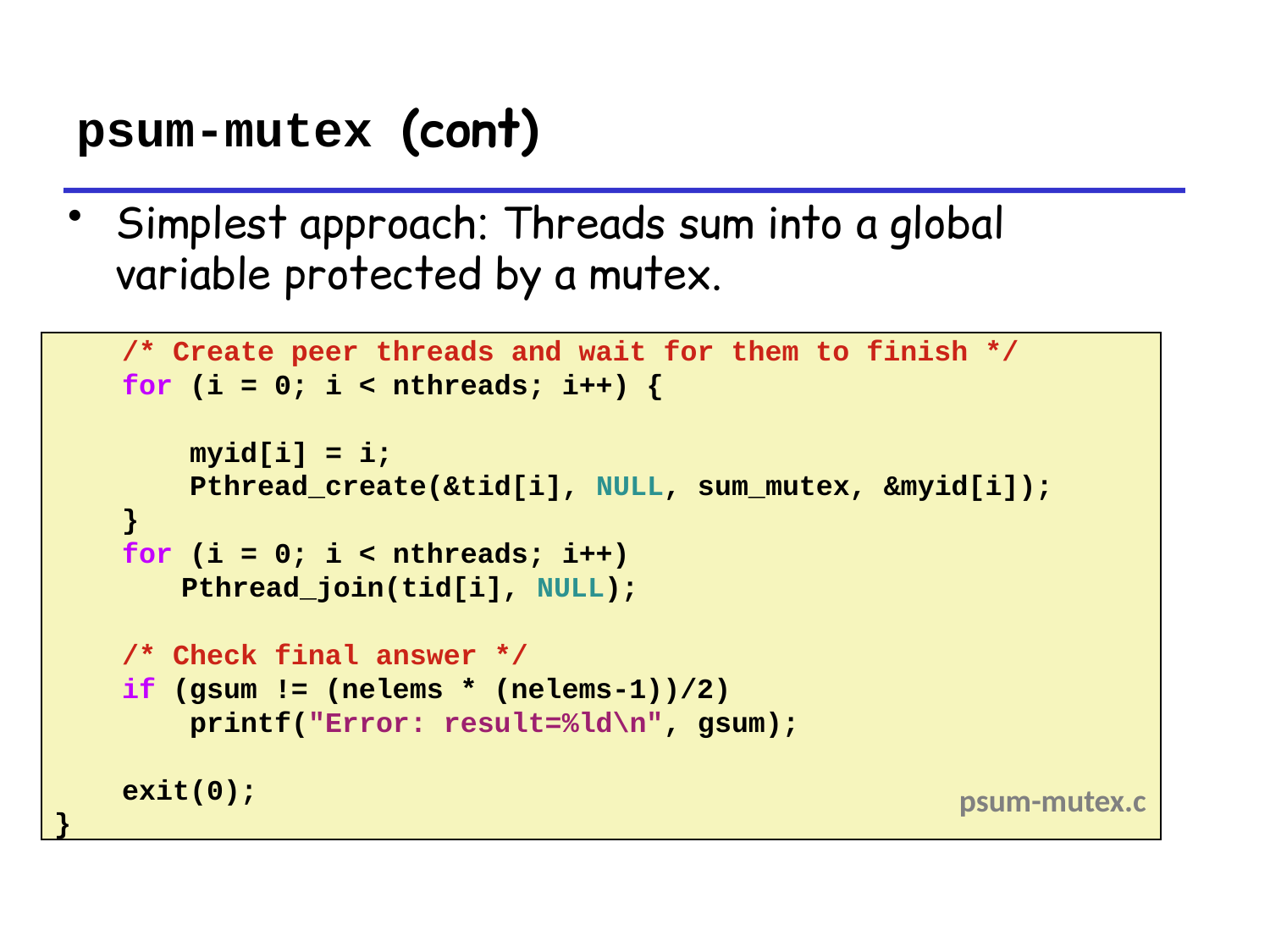

# psum-mutex (cont)
Simplest approach: Threads sum into a global variable protected by a mutex.
    /* Create peer threads and wait for them to finish */
    for (i = 0; i < nthreads; i++) {
        myid[i] = i;
        Pthread_create(&tid[i], NULL, sum_mutex, &myid[i]);
    }
    for (i = 0; i < nthreads; i++)
	Pthread_join(tid[i], NULL);

    /* Check final answer */
    if (gsum != (nelems * (nelems-1))/2)
        printf("Error: result=%ld\n", gsum);

    exit(0);
}
psum-mutex.c